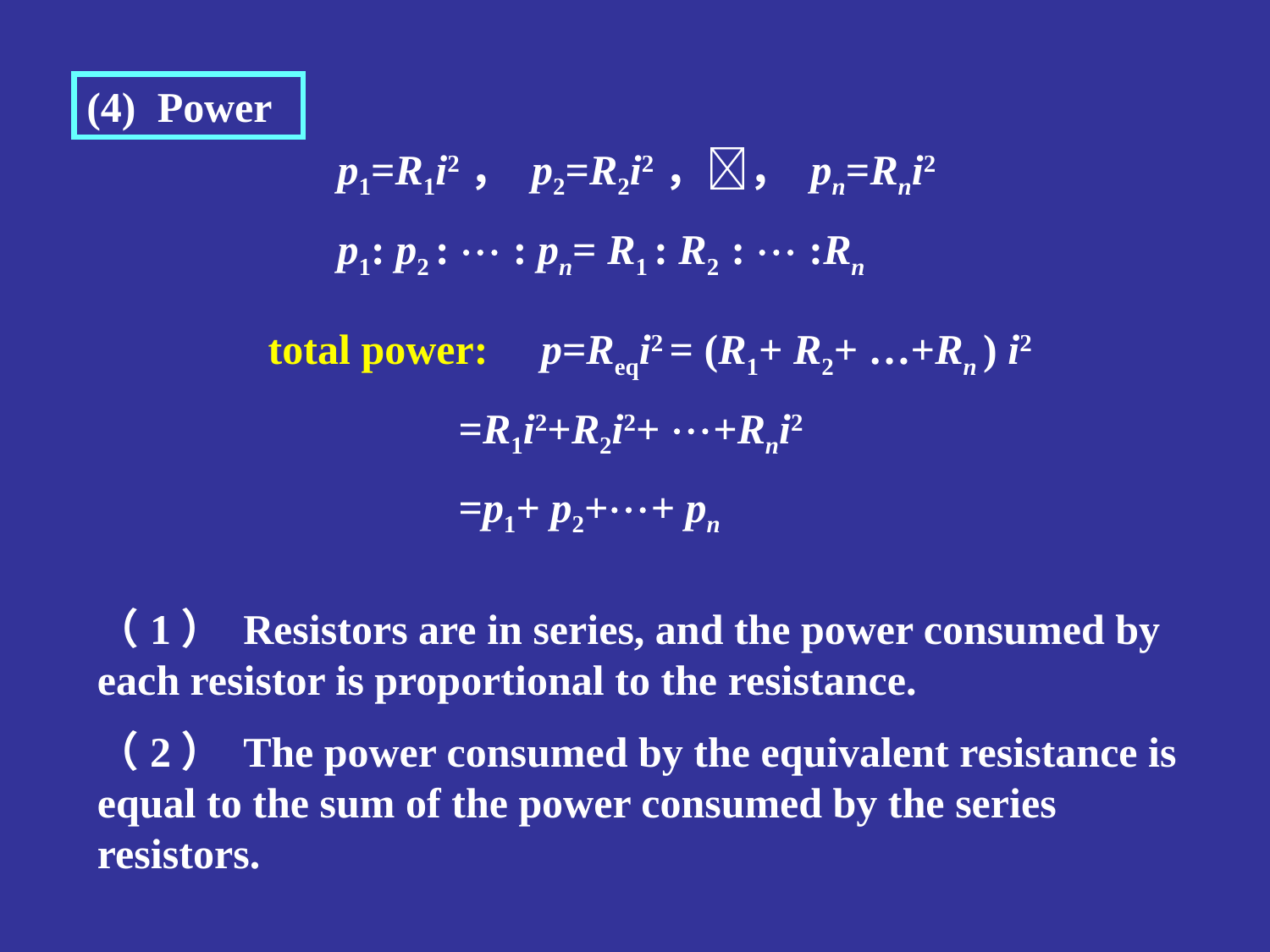

(4)  Power
p1=R1i2， p2=R2i2，…， pn=Rni2
p1: p2 : … : pn= R1 : R2  : … :Rn
 total power:     p=Reqi2 = (R1+ R2+ …+Rn ) i2
                   =R1i2+R2i2+ …+Rni2
                   =p1+ p2+…+ pn

（1） Resistors are in series, and the power consumed by each resistor is proportional to the resistance.
（2） The power consumed by the equivalent resistance is equal to the sum of the power consumed by the series resistors.